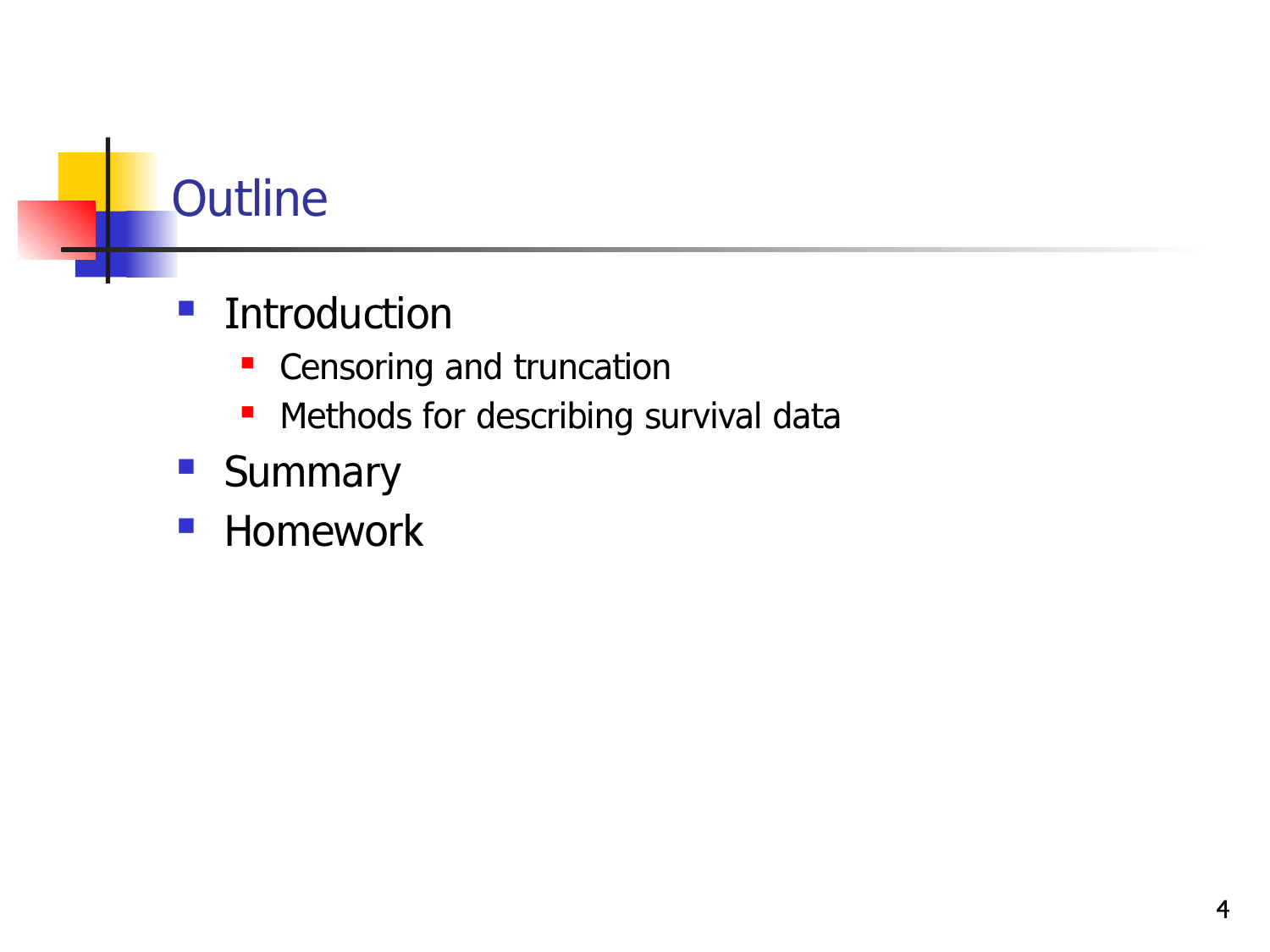

# Outline
Introduction
Censoring and truncation
Methods for describing survival data
Summary
Homework

4